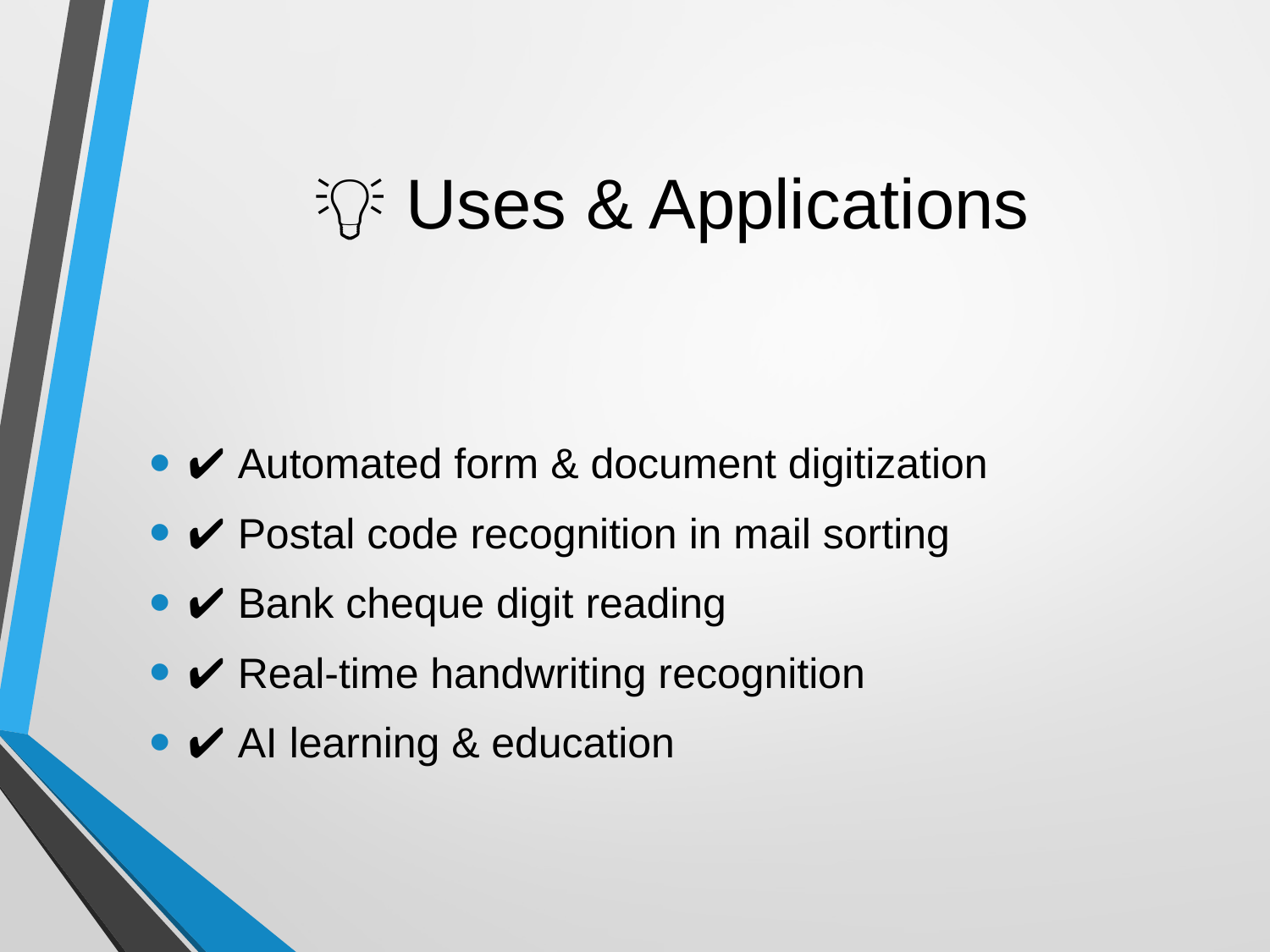

# 💡 Uses & Applications
✔ Automated form & document digitization
✔ Postal code recognition in mail sorting
✔ Bank cheque digit reading
✔ Real-time handwriting recognition
✔ AI learning & education